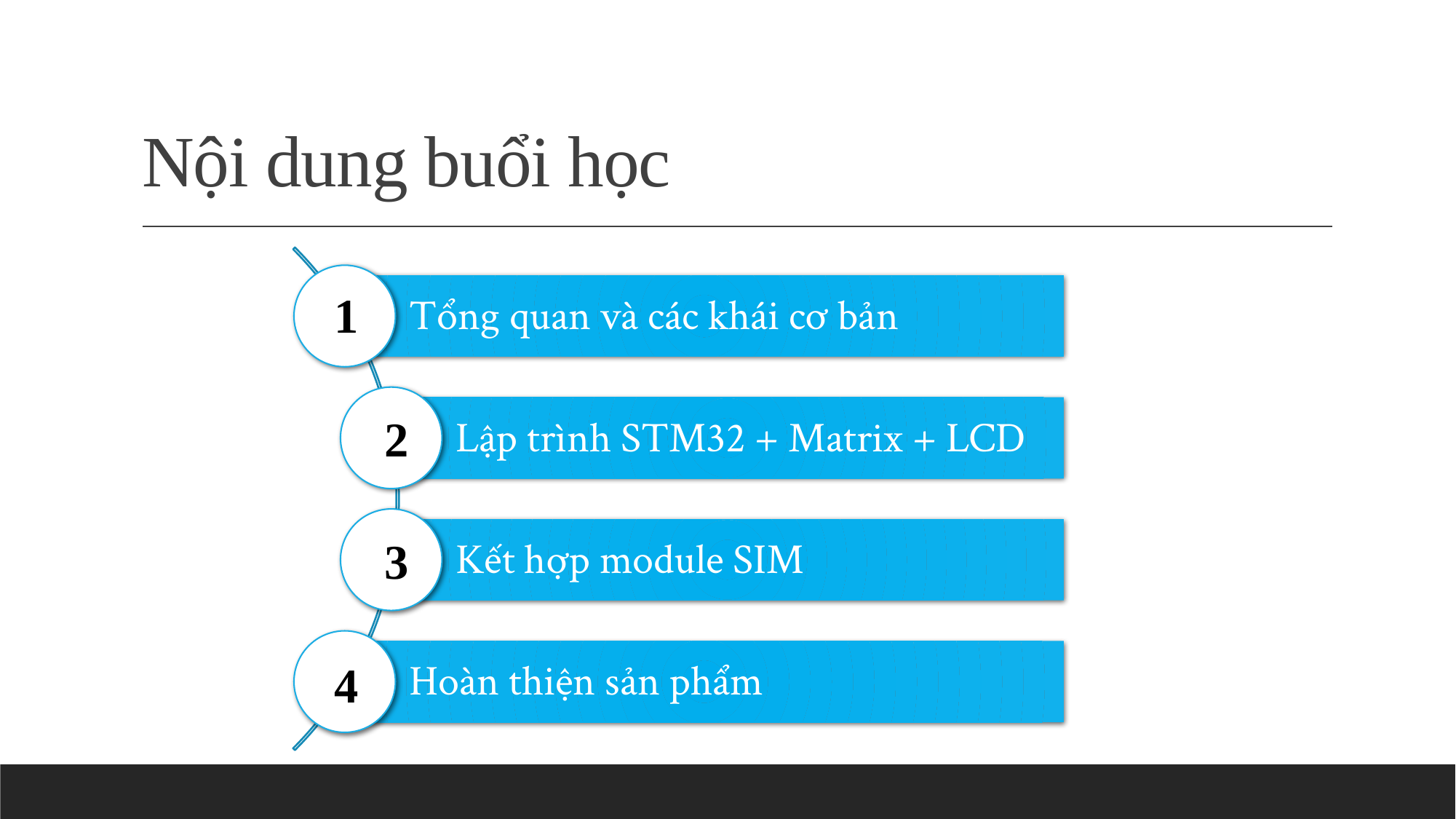

# Nội dung buổi học
Tổng quan và các khái cơ bản
Lập trình STM32 + Matrix + LCD
Kết hợp module SIM
Hoàn thiện sản phẩm
1
2
3
4